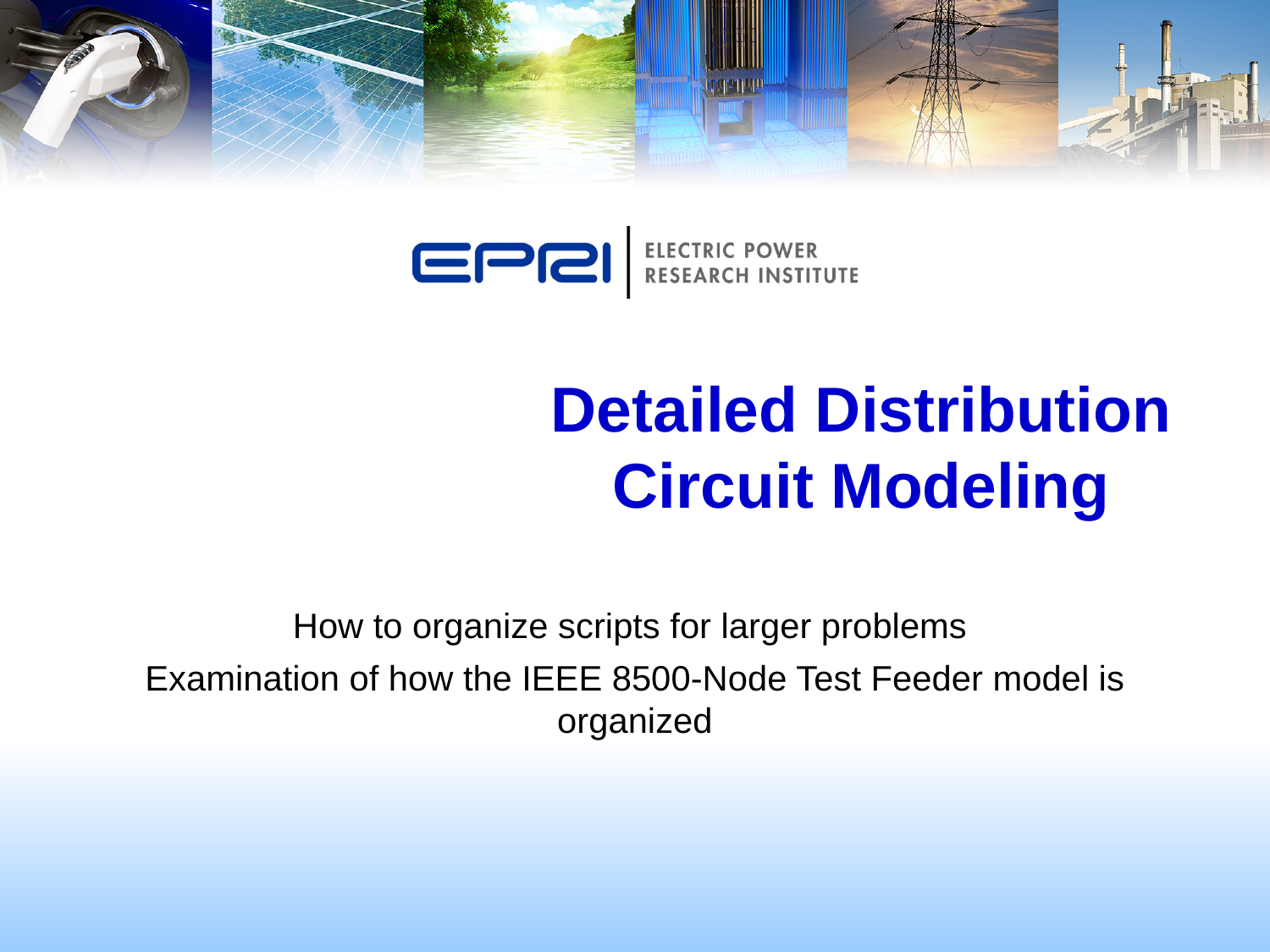

# Detailed Distribution Circuit Modeling
How to organize scripts for larger problems
Examination of how the IEEE 8500-Node Test Feeder model is organized